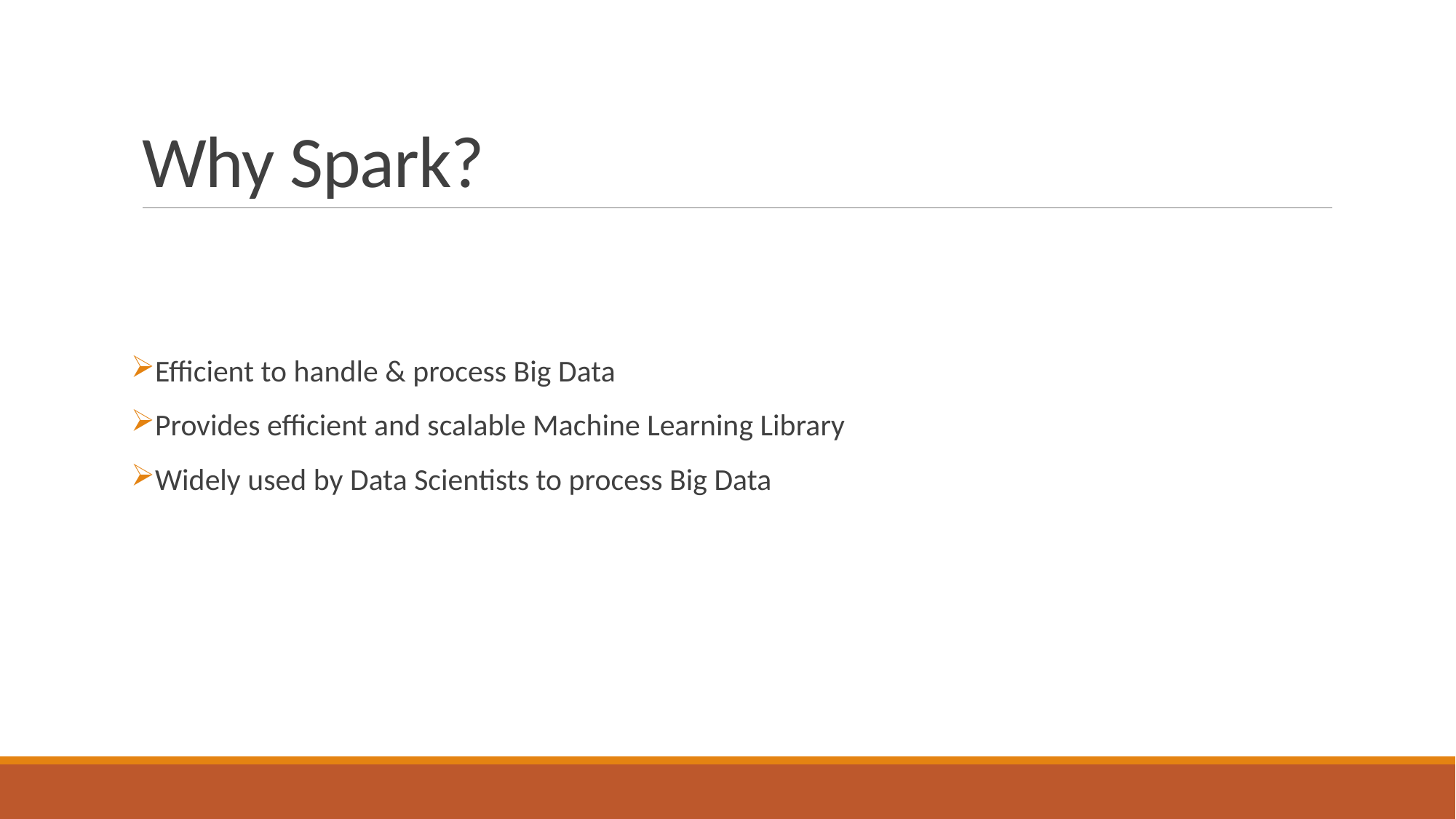

# Why Spark?
Efficient to handle & process Big Data
Provides efficient and scalable Machine Learning Library
Widely used by Data Scientists to process Big Data